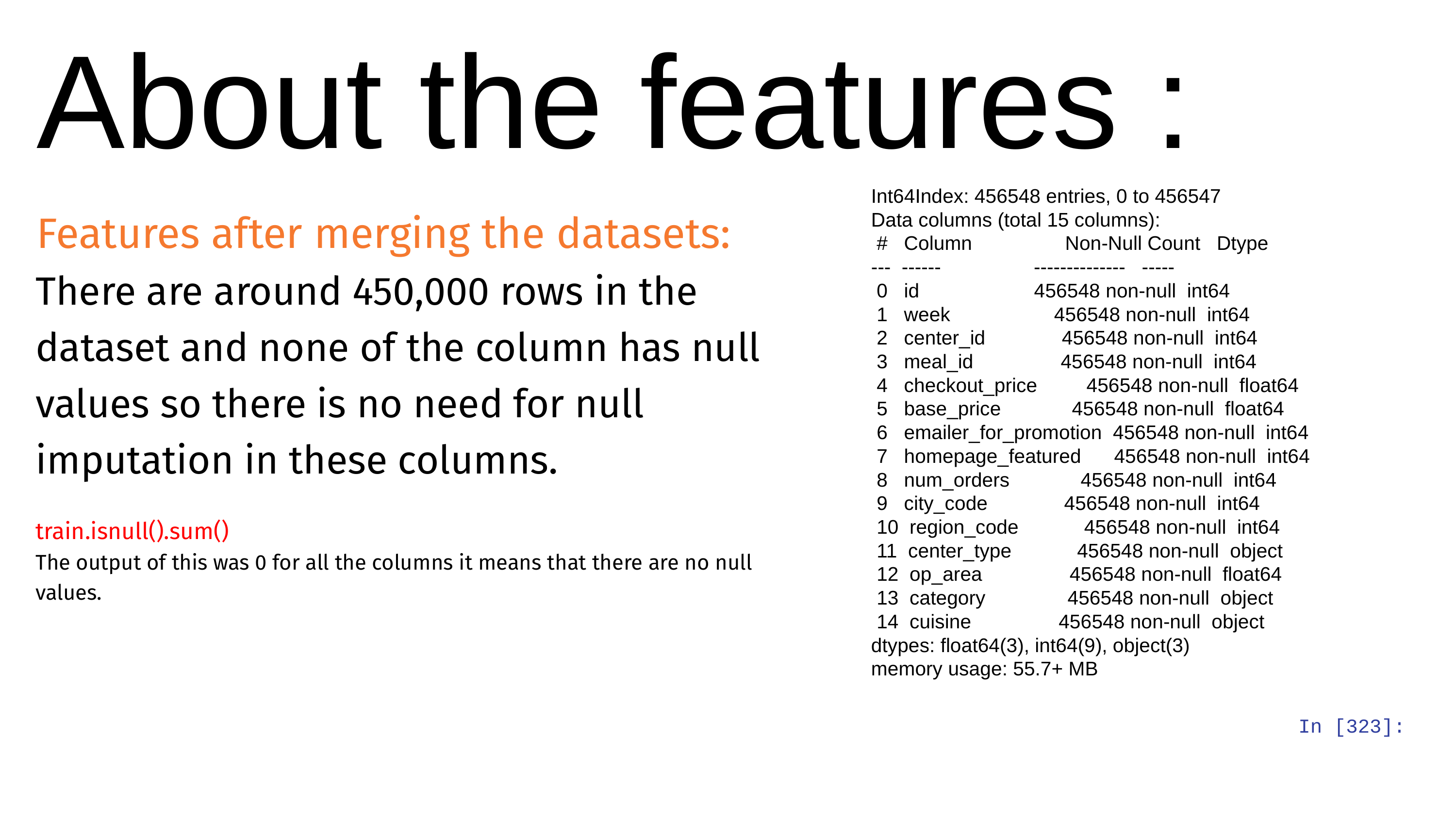

# About the features :
Int64Index: 456548 entries, 0 to 456547
Data columns (total 15 columns):
 #   Column                 Non-Null Count   Dtype
---  ------                 --------------   -----
 0   id                     456548 non-null  int64
 1   week                   456548 non-null  int64
 2   center_id              456548 non-null  int64
 3   meal_id                456548 non-null  int64
 4   checkout_price         456548 non-null  float64
 5   base_price             456548 non-null  float64
 6   emailer_for_promotion  456548 non-null  int64
 7   homepage_featured      456548 non-null  int64
 8   num_orders             456548 non-null  int64
 9   city_code              456548 non-null  int64
 10  region_code            456548 non-null  int64
 11  center_type            456548 non-null  object
 12  op_area                456548 non-null  float64
 13  category               456548 non-null  object
 14  cuisine                456548 non-null  object
dtypes: float64(3), int64(9), object(3)
memory usage: 55.7+ MB

In [323]:

Features after merging the datasets:
There are around 450,000 rows in the dataset and none of the column has null values so there is no need for null imputation in these columns.

train.isnull().sum()
The output of this was 0 for all the columns it means that there are no null values.